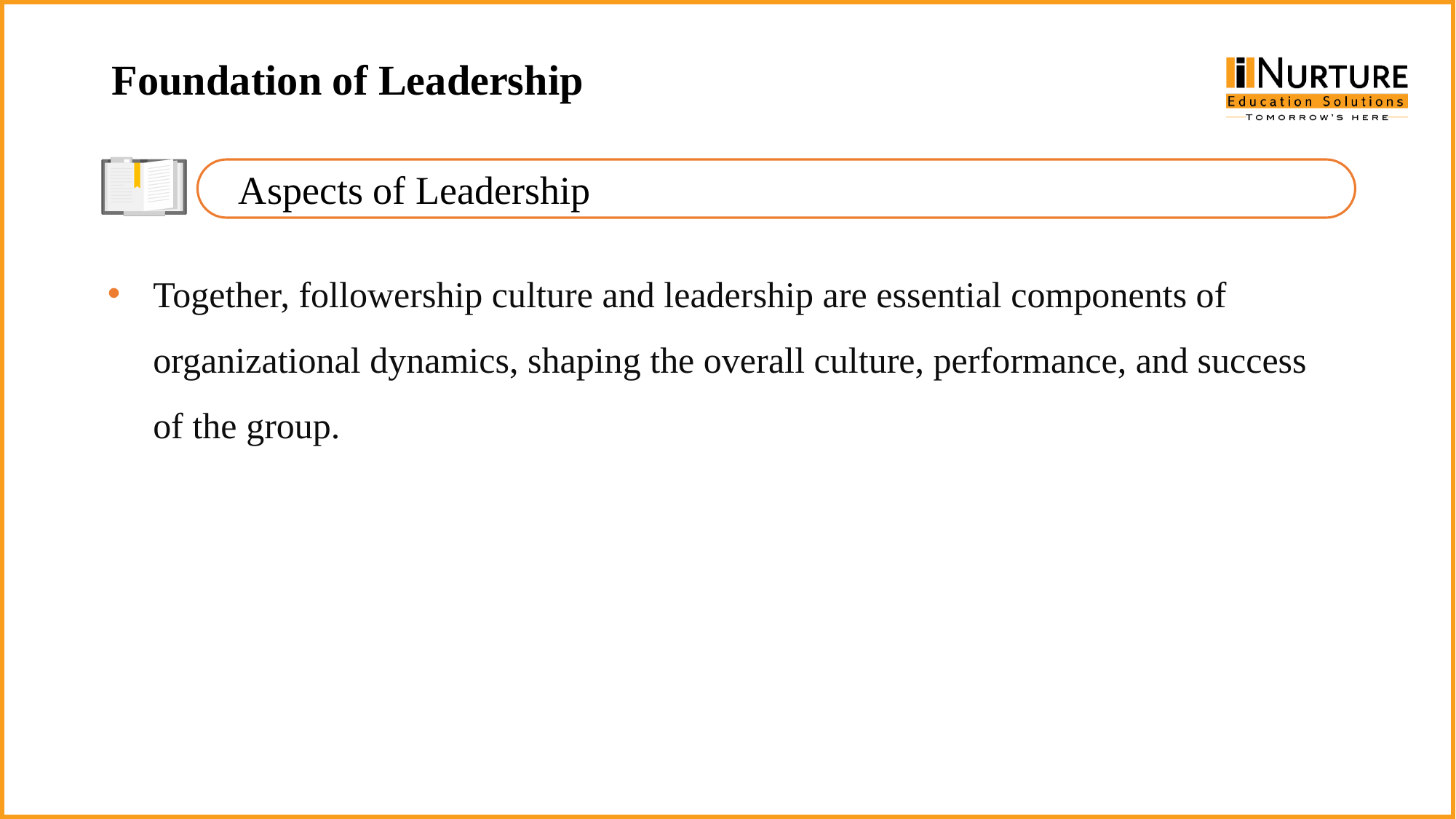

Foundation of Leadership

Aspects of Leadership

Together, followership culture and leadership are essential components of organizational dynamics, shaping the overall culture, performance, and success of the group.